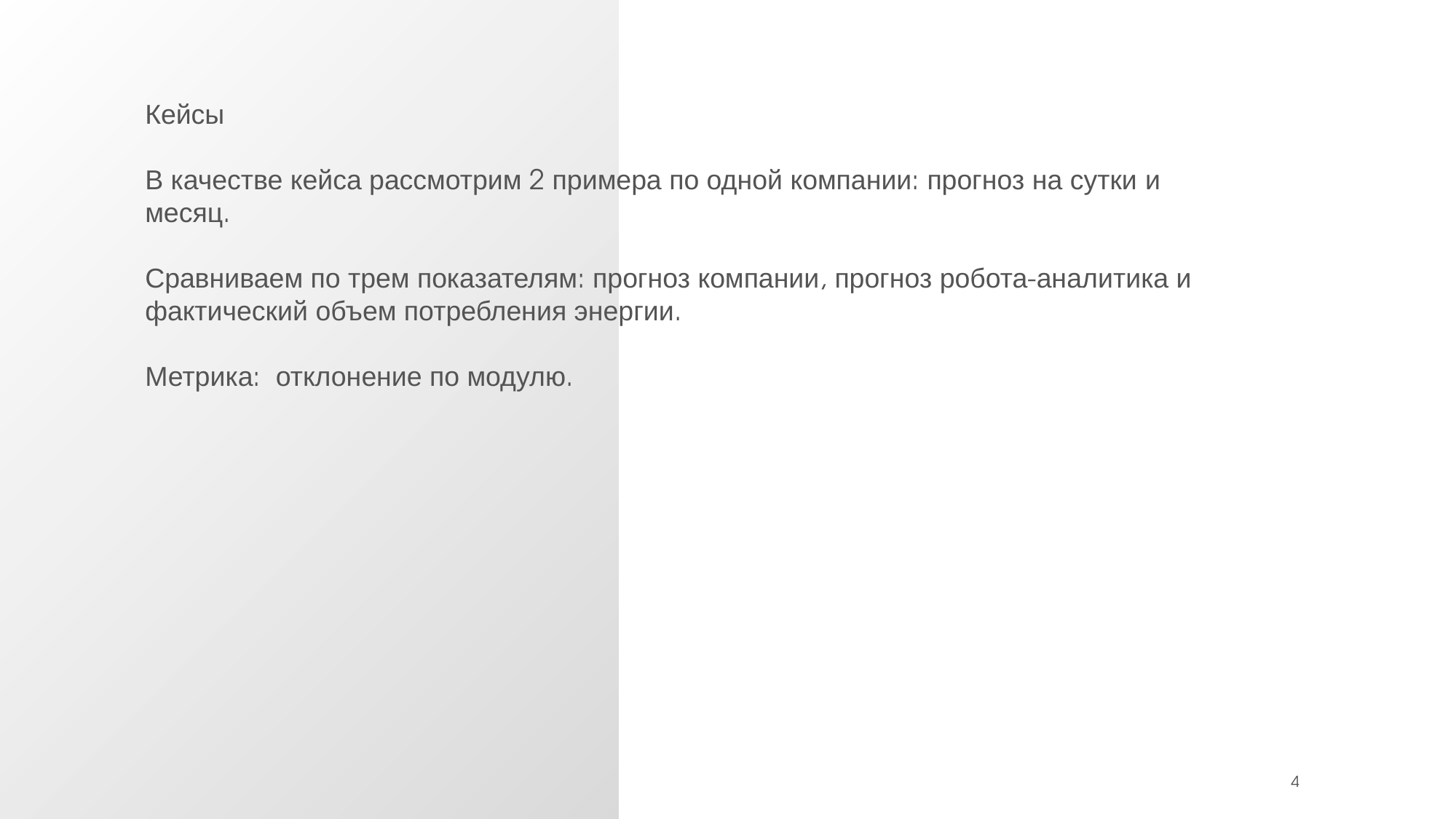

Кейсы

В качестве кейса рассмотрим 2 примера по одной компании: прогноз на сутки и месяц.

Сравниваем по трем показателям: прогноз компании, прогноз робота-аналитика и фактический объем потребления энергии.
Метрика:  отклонение по модулю.

4